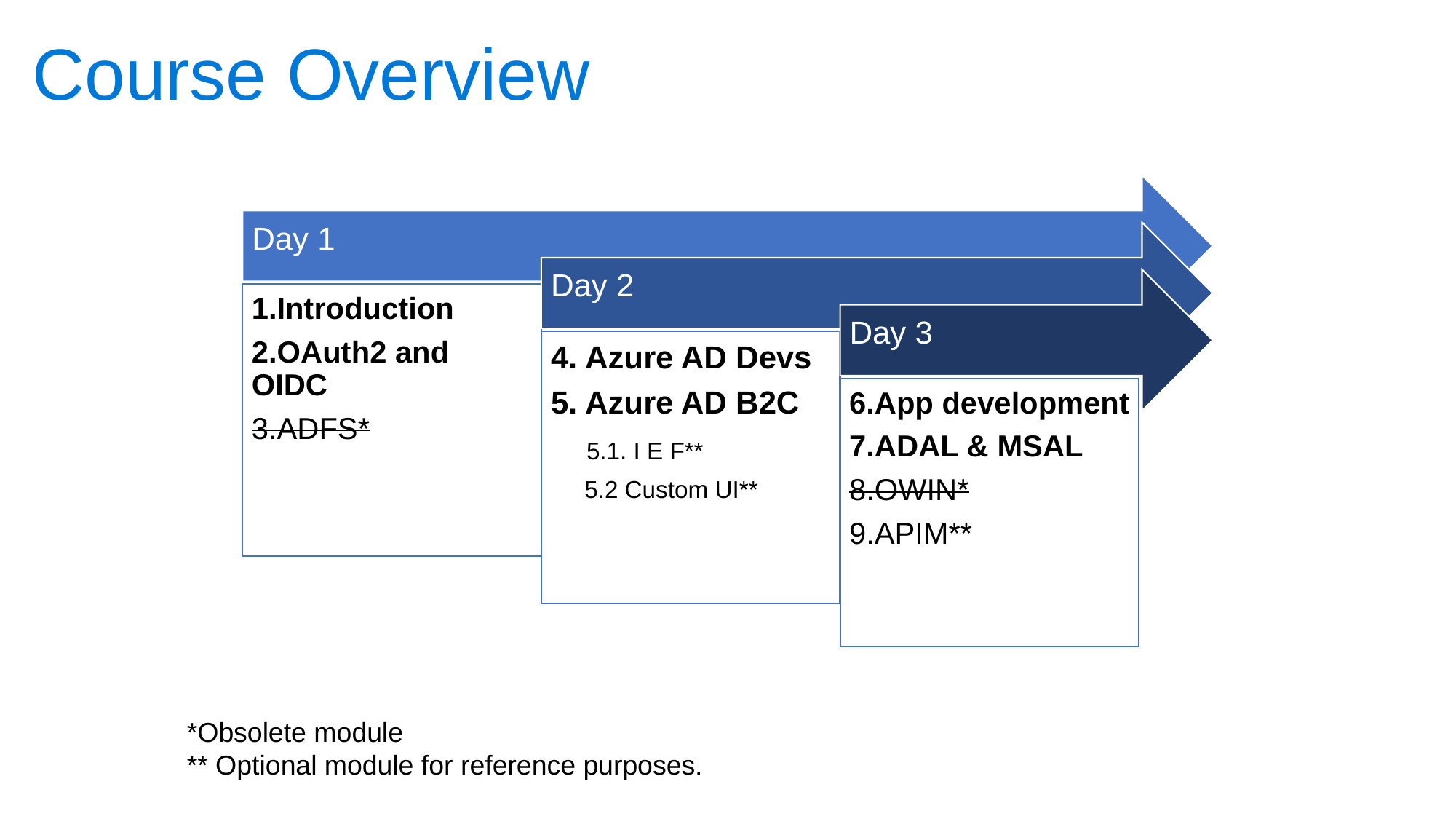

# Course Overview
Day 1
1.Introduction
2.OAuth2 and OIDC
3.ADFS*
Day 2
4. Azure AD Devs
5. Azure AD B2C
    5.1. I E F**
     5.2 Custom UI**
Day 3
6.App development
7.ADAL & MSAL
8.OWIN*
9.APIM**

*Obsolete module
** Optional module for reference purposes.